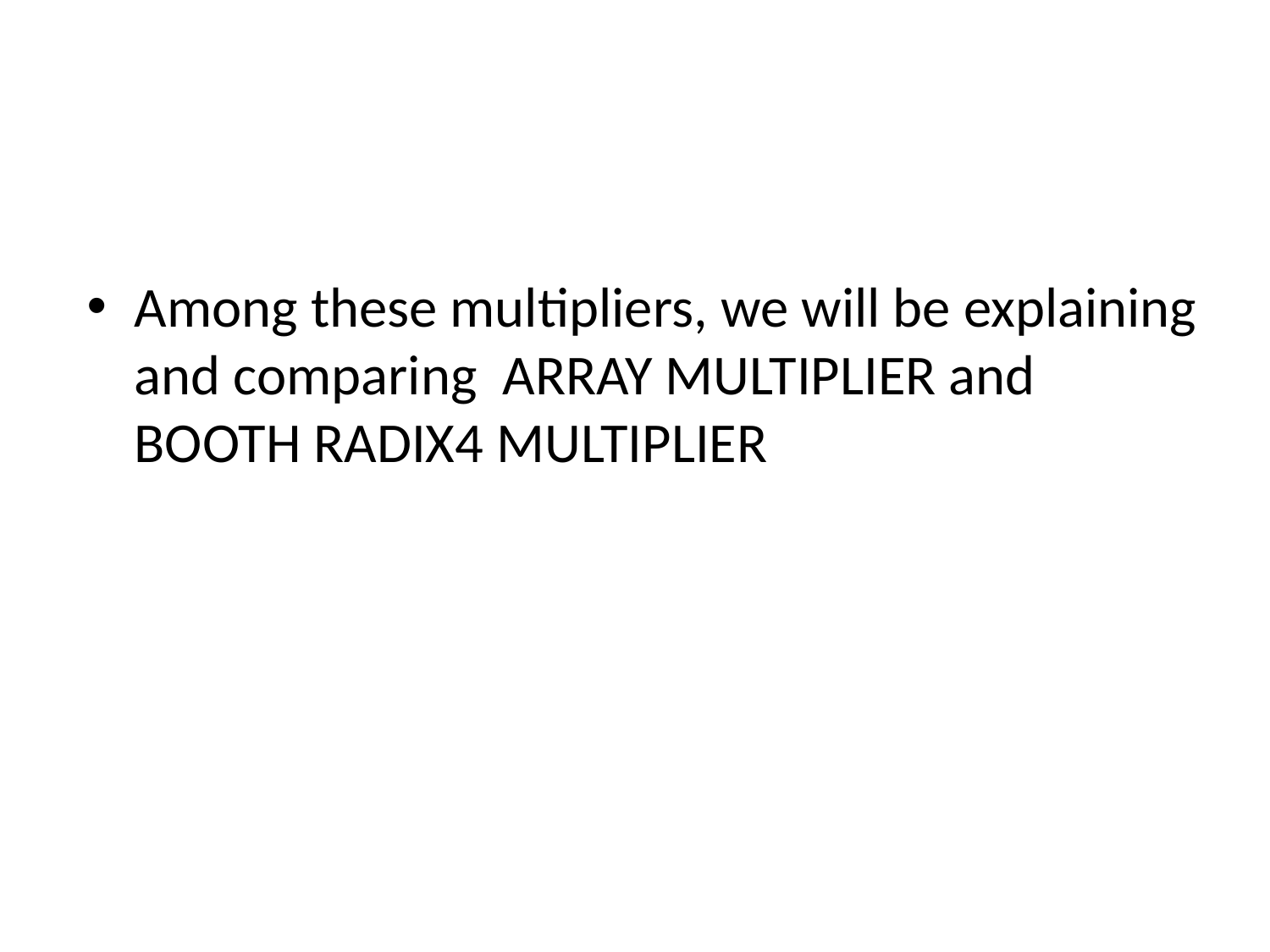

Among these multipliers, we will be explaining and comparing  ARRAY MULTIPLIER and BOOTH RADIX4 MULTIPLIER